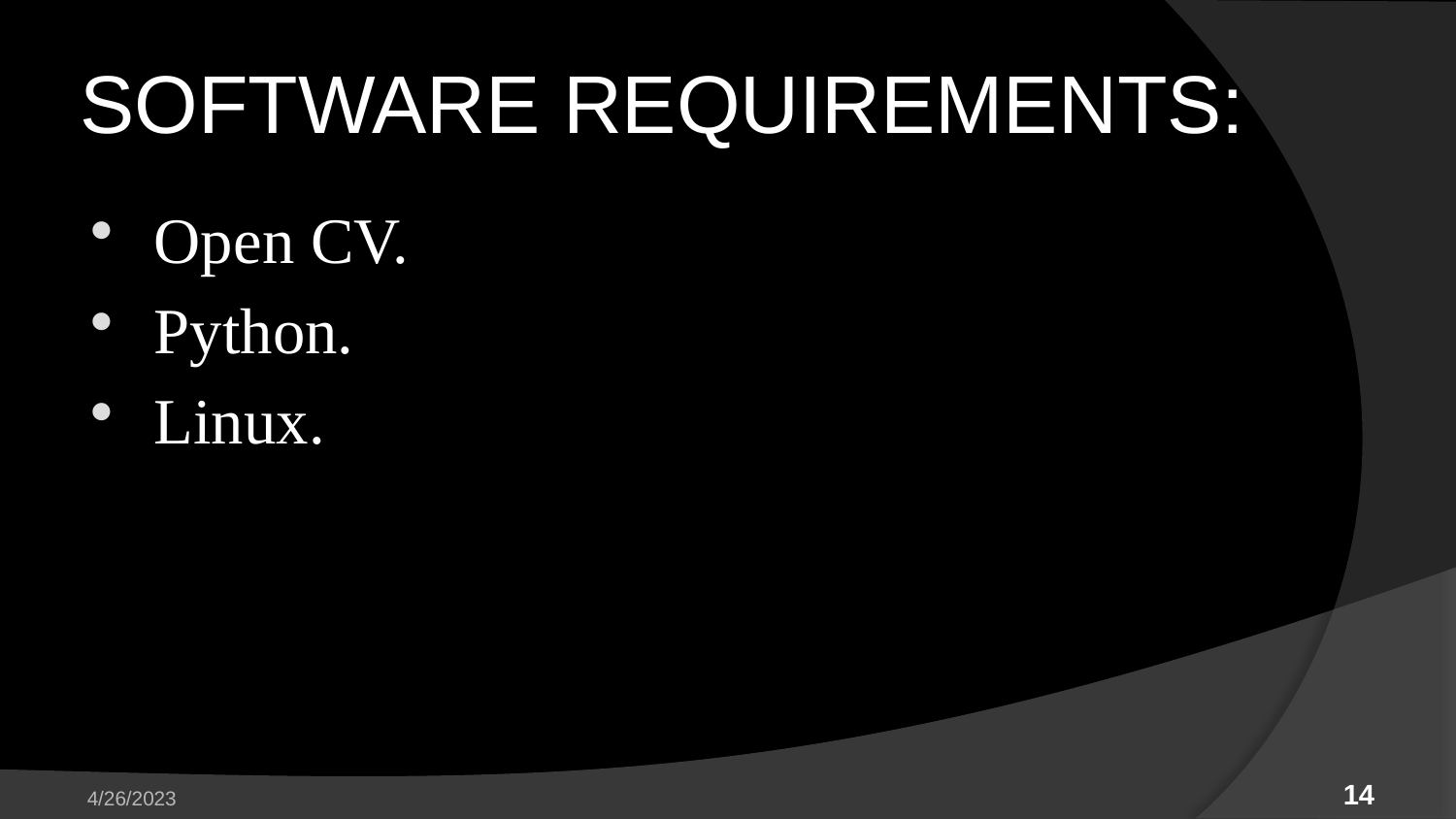

# SOFTWARE REQUIREMENTS:
Open CV.
Python.
Linux.

4/26/2023
14